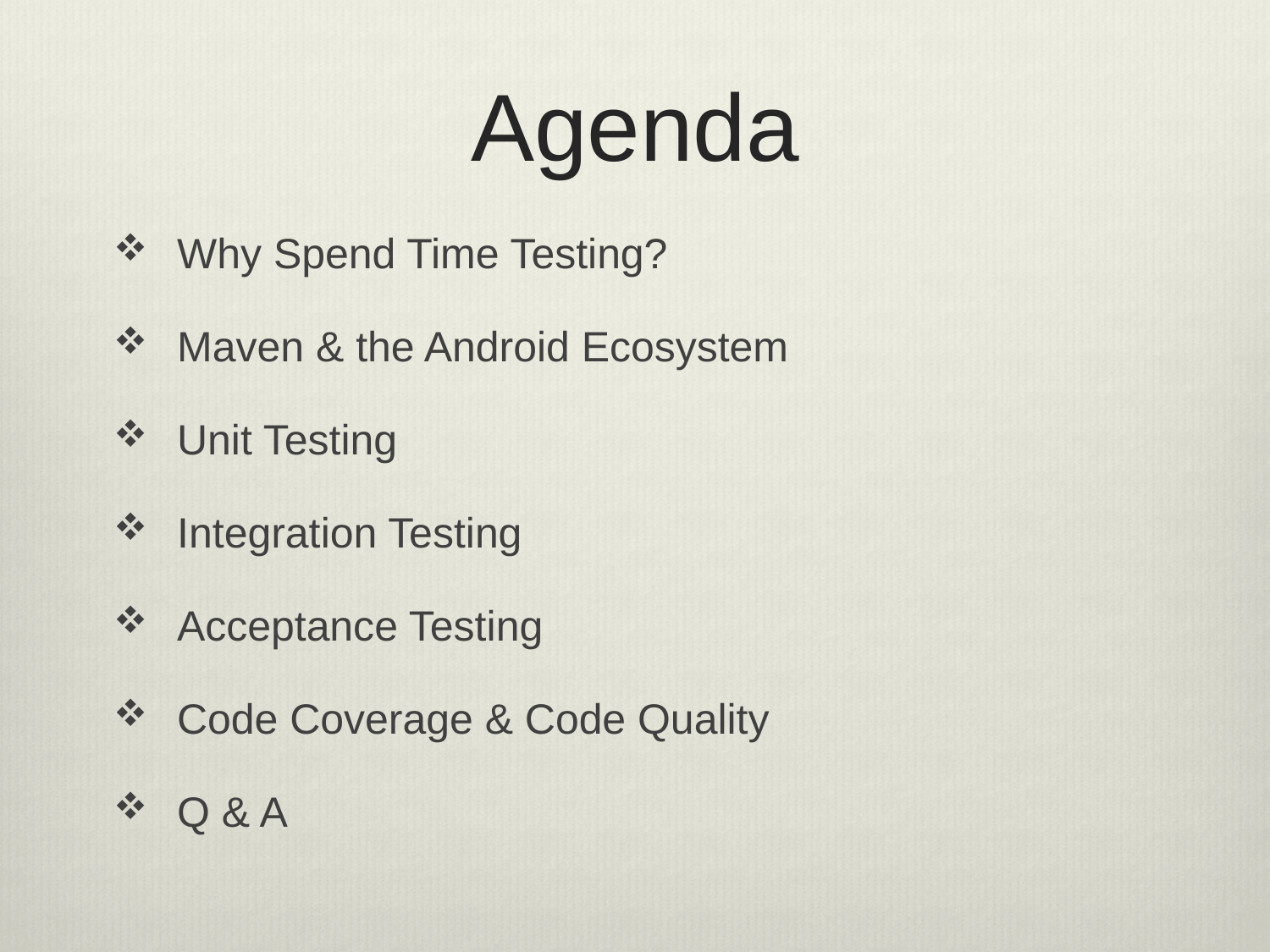

# Agenda
Why Spend Time Testing?
Maven & the Android Ecosystem
Unit Testing
Integration Testing
Acceptance Testing
Code Coverage & Code Quality
Q & A